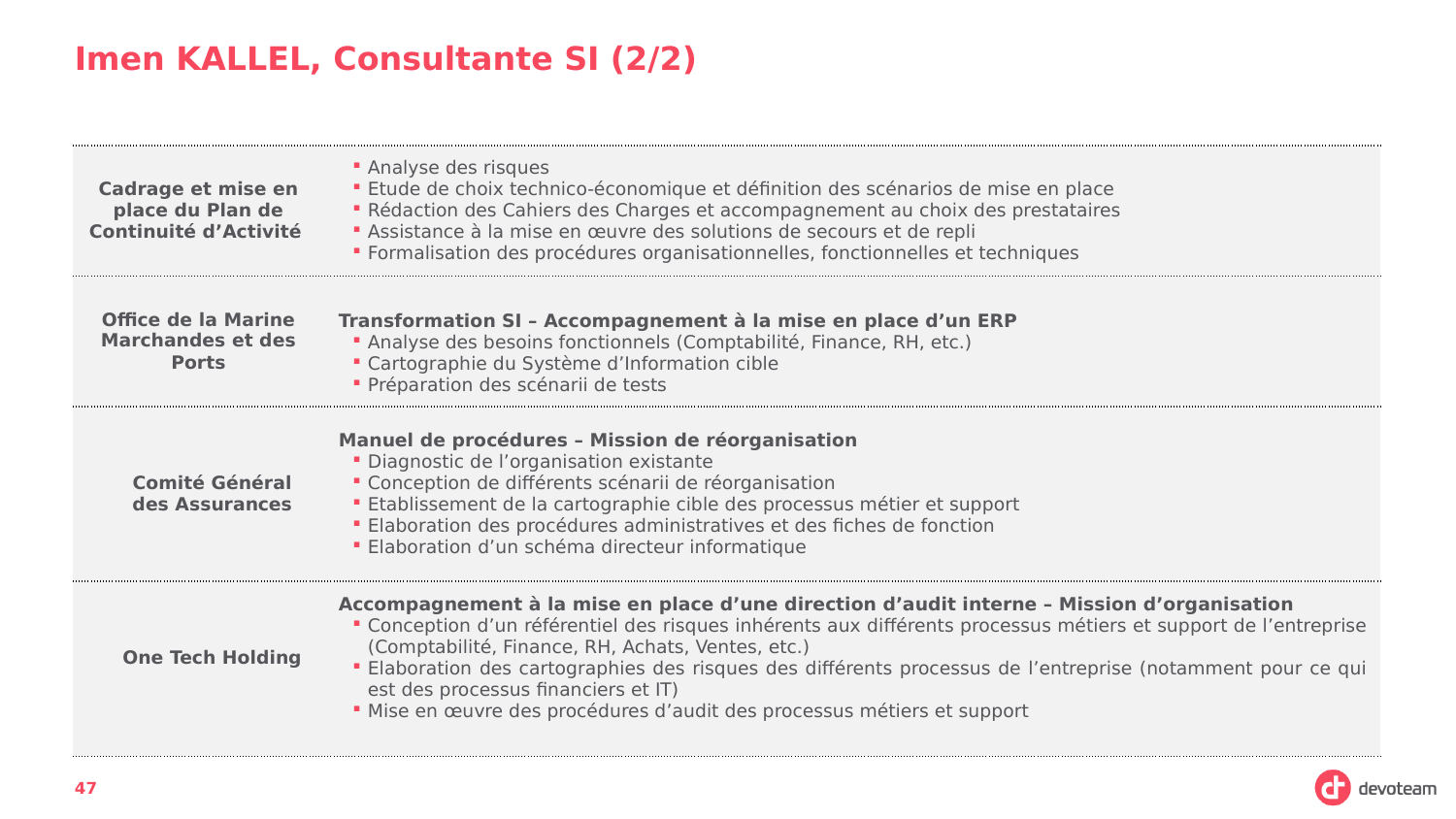

# Imen KALLEL, Consultante SI (2/2)

| Cadrage et mise en place du Plan de Continuité d’Activité | Analyse des risques Etude de choix technico-économique et définition des scénarios de mise en place Rédaction des Cahiers des Charges et accompagnement au choix des prestataires Assistance à la mise en œuvre des solutions de secours et de repli Formalisation des procédures organisationnelles, fonctionnelles et techniques |
| --- | --- |
| Office de la Marine Marchandes et des Ports | Transformation SI – Accompagnement à la mise en place d’un ERP Analyse des besoins fonctionnels (Comptabilité, Finance, RH, etc.) Cartographie du Système d’Information cible Préparation des scénarii de tests |
| Comité Général des Assurances | Manuel de procédures – Mission de réorganisation Diagnostic de l’organisation existante Conception de différents scénarii de réorganisation Etablissement de la cartographie cible des processus métier et support Elaboration des procédures administratives et des fiches de fonction Elaboration d’un schéma directeur informatique |
| One Tech Holding | Accompagnement à la mise en place d’une direction d’audit interne – Mission d’organisation Conception d’un référentiel des risques inhérents aux différents processus métiers et support de l’entreprise (Comptabilité, Finance, RH, Achats, Ventes, etc.) Elaboration des cartographies des risques des différents processus de l’entreprise (notamment pour ce qui est des processus financiers et IT) Mise en œuvre des procédures d’audit des processus métiers et support |
47